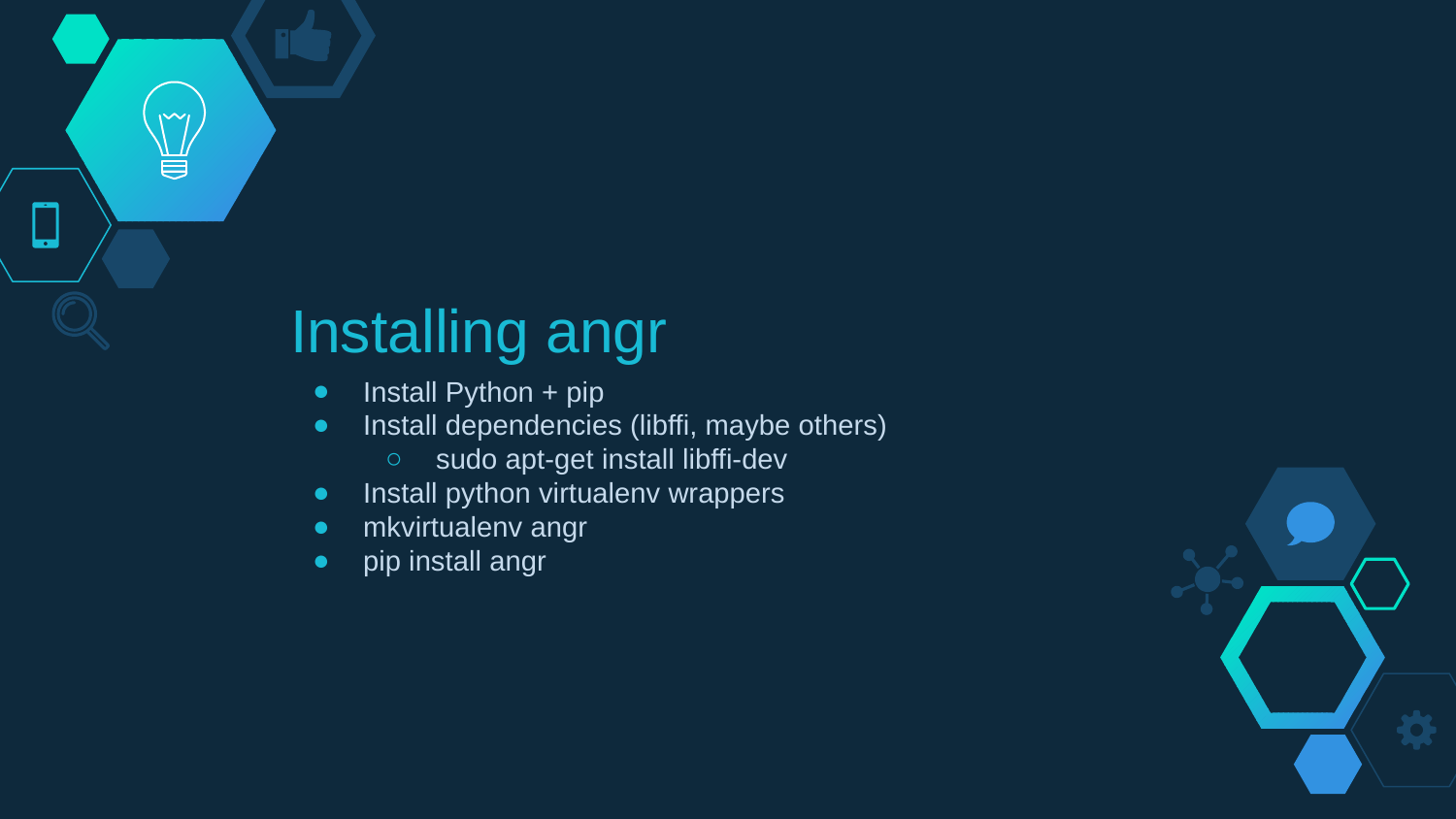

# Installing angr
Install Python + pip
Install dependencies (libffi, maybe others)
sudo apt-get install libffi-dev
Install python virtualenv wrappers
mkvirtualenv angr
pip install angr